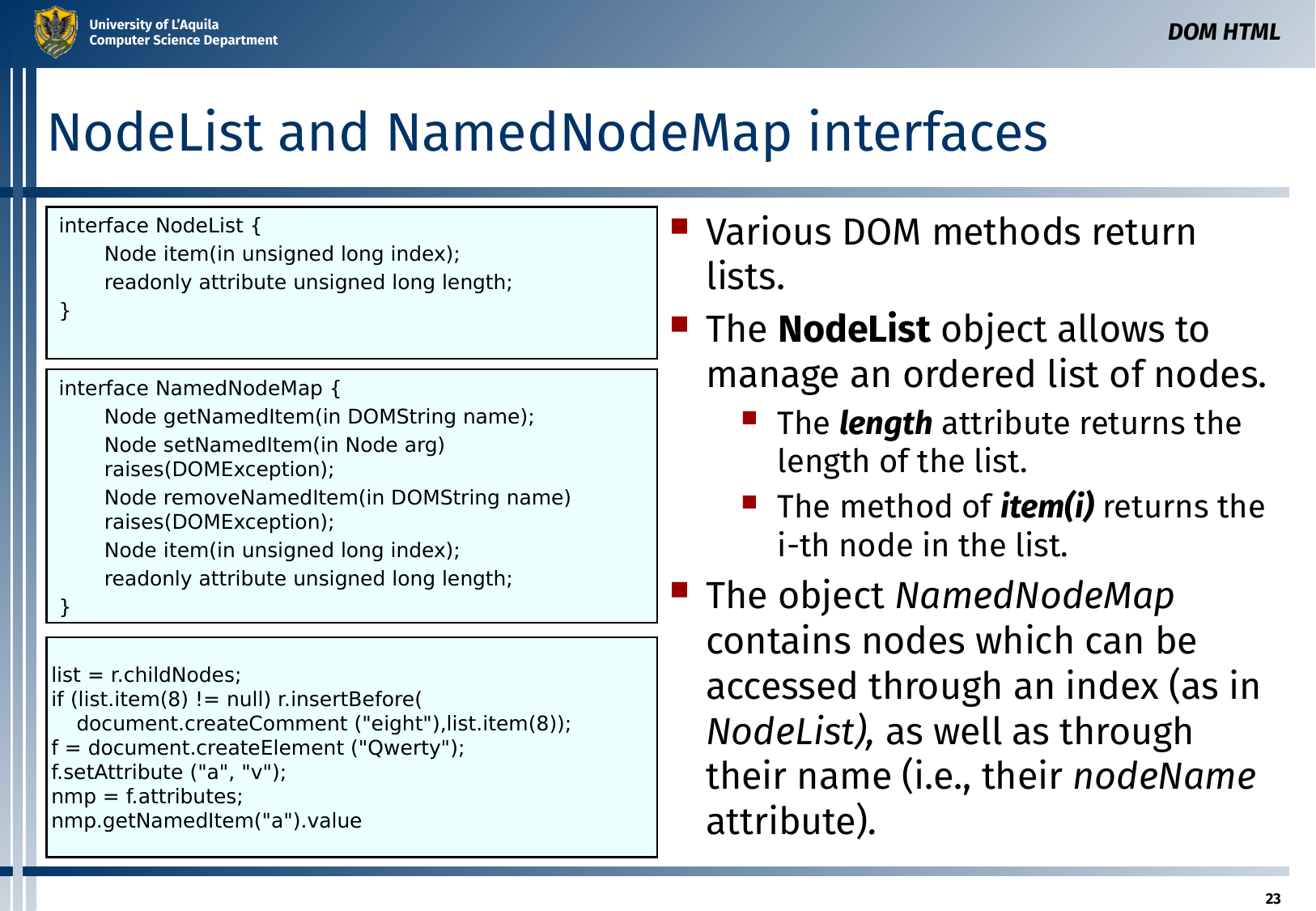

DOM HTML
# NodeList and NamedNodeMap interfaces
interface NodeList {
	Node item(in unsigned long index);
	readonly attribute unsigned long length;
}
Various DOM methods return lists.
The NodeList object allows to manage an ordered list of nodes.
The length attribute returns the length of the list.
The method of item(i) returns the i-th node in the list.
The object NamedNodeMap contains nodes which can be accessed through an index (as in NodeList), as well as through their name (i.e., their nodeName attribute).
interface NamedNodeMap {
	Node getNamedItem(in DOMString name);
	Node setNamedItem(in Node arg) raises(DOMException);
	Node removeNamedItem(in DOMString name) raises(DOMException);
	Node item(in unsigned long index);
	readonly attribute unsigned long length;
}
list = r.childNodes;
if (list.item(8) != null) r.insertBefore(
	document.createComment ("eight"),list.item(8));
f = document.createElement ("Qwerty");
f.setAttribute ("a", "v");
nmp = f.attributes;
nmp.getNamedItem("a").value
23